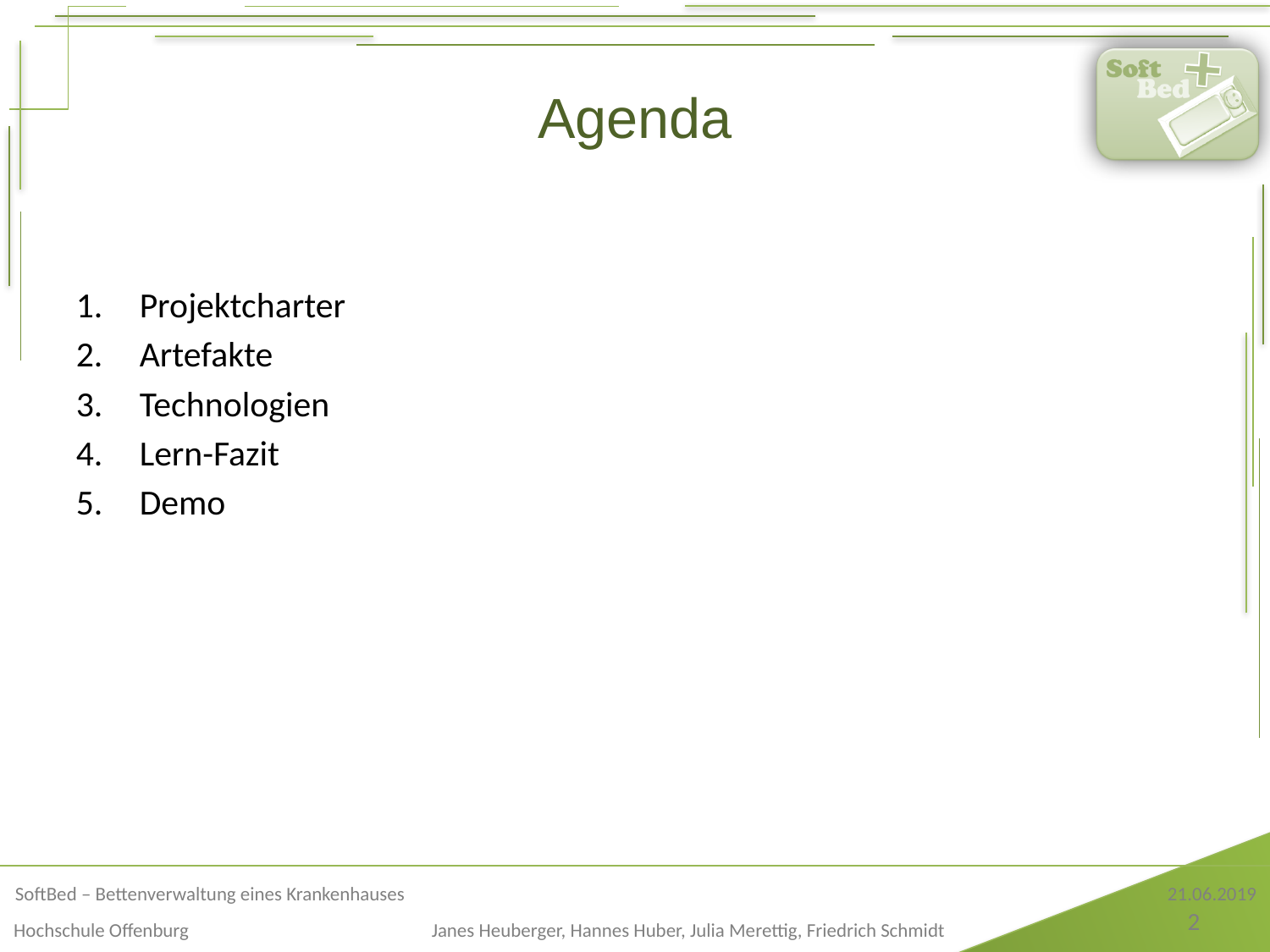

# Agenda
Projektcharter
Artefakte
Technologien
Lern-Fazit
Demo

2